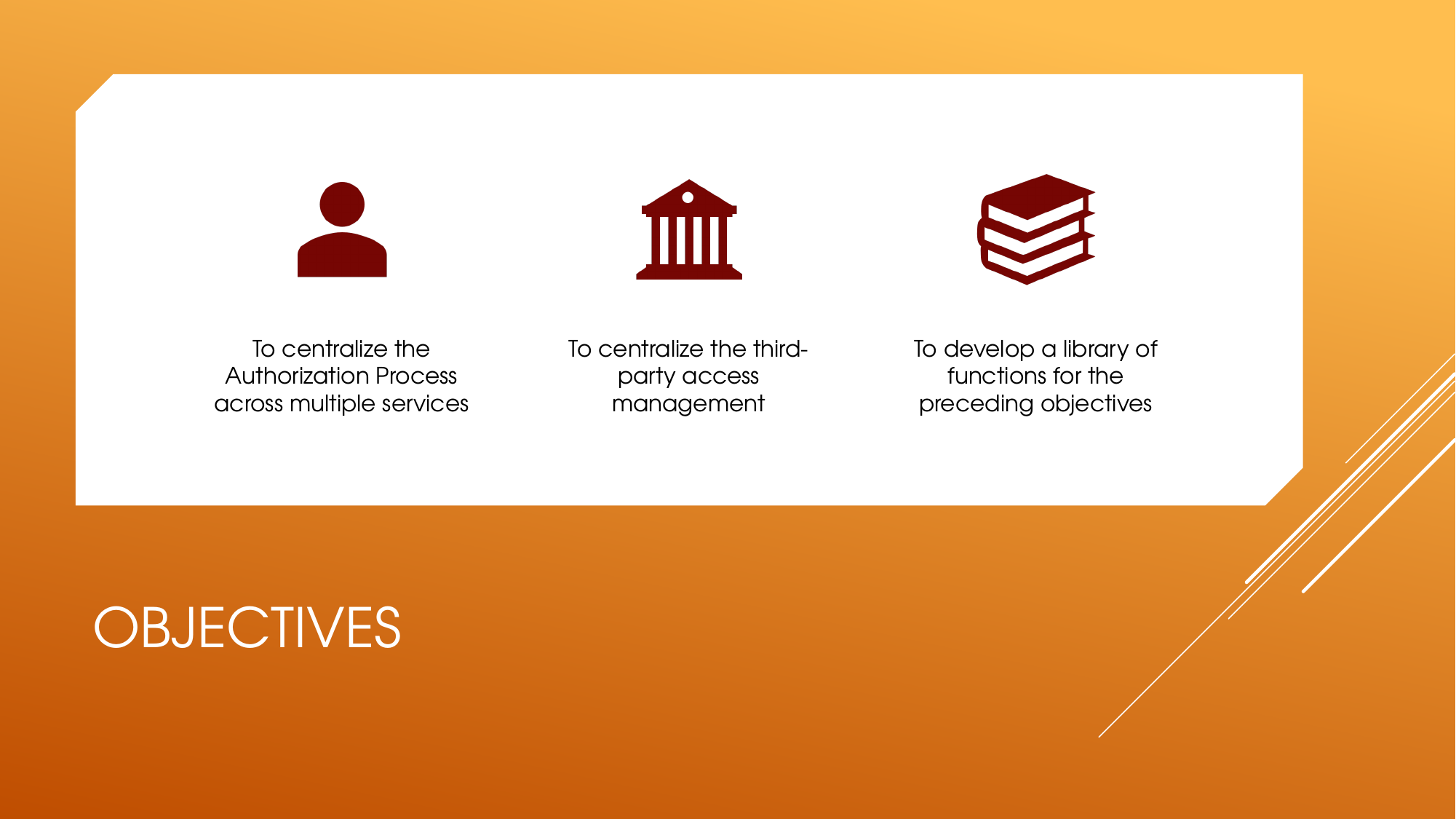

To centralize the Authorization Process across multiple services
To centralize the third-party access management
To develop a library of functions for the preceding objectives
# Objectives